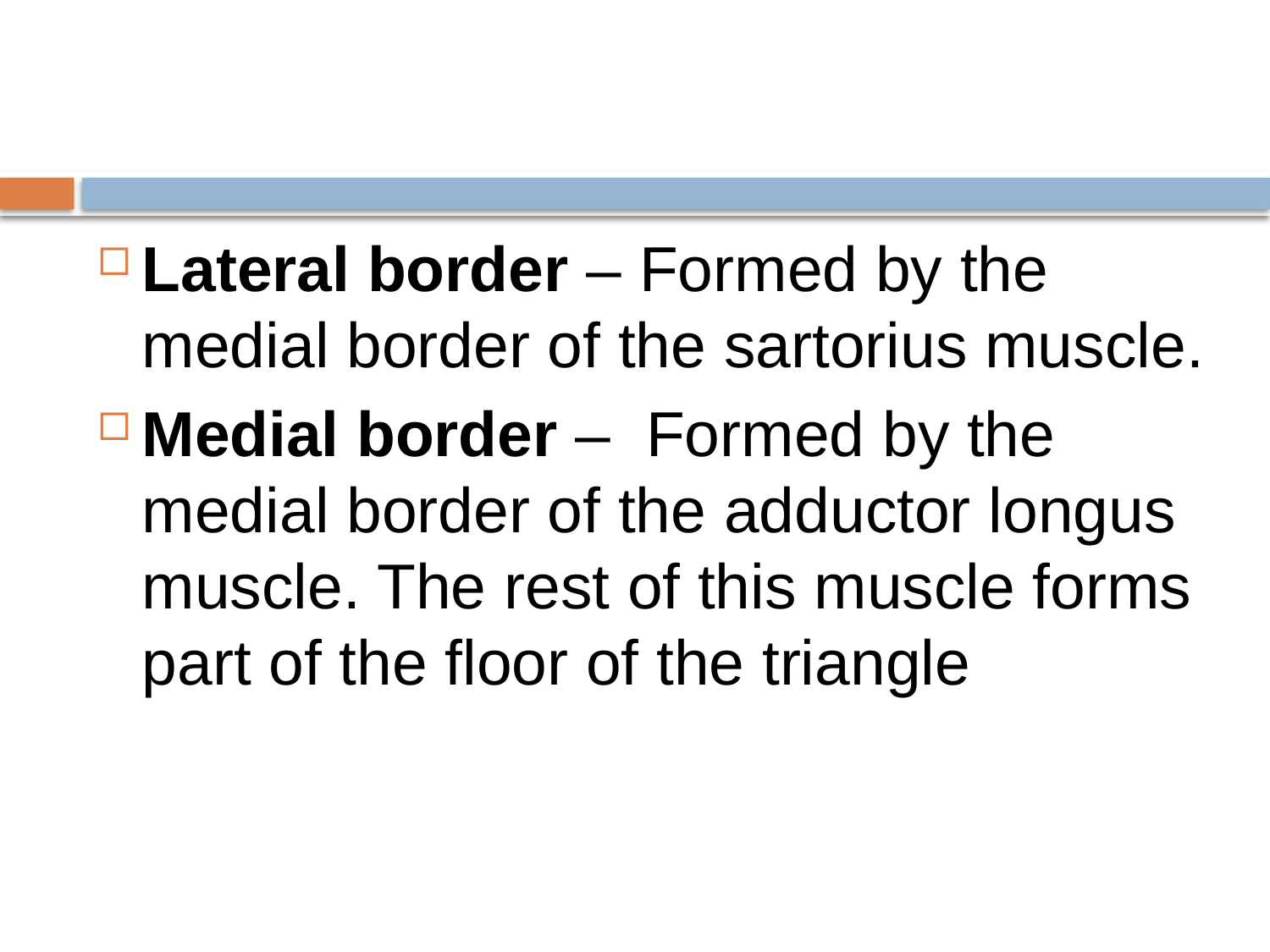

#
Lateral border – Formed by the medial border of the sartorius muscle.
Medial border –  Formed by the medial border of the adductor longus muscle. The rest of this muscle forms part of the floor of the triangle